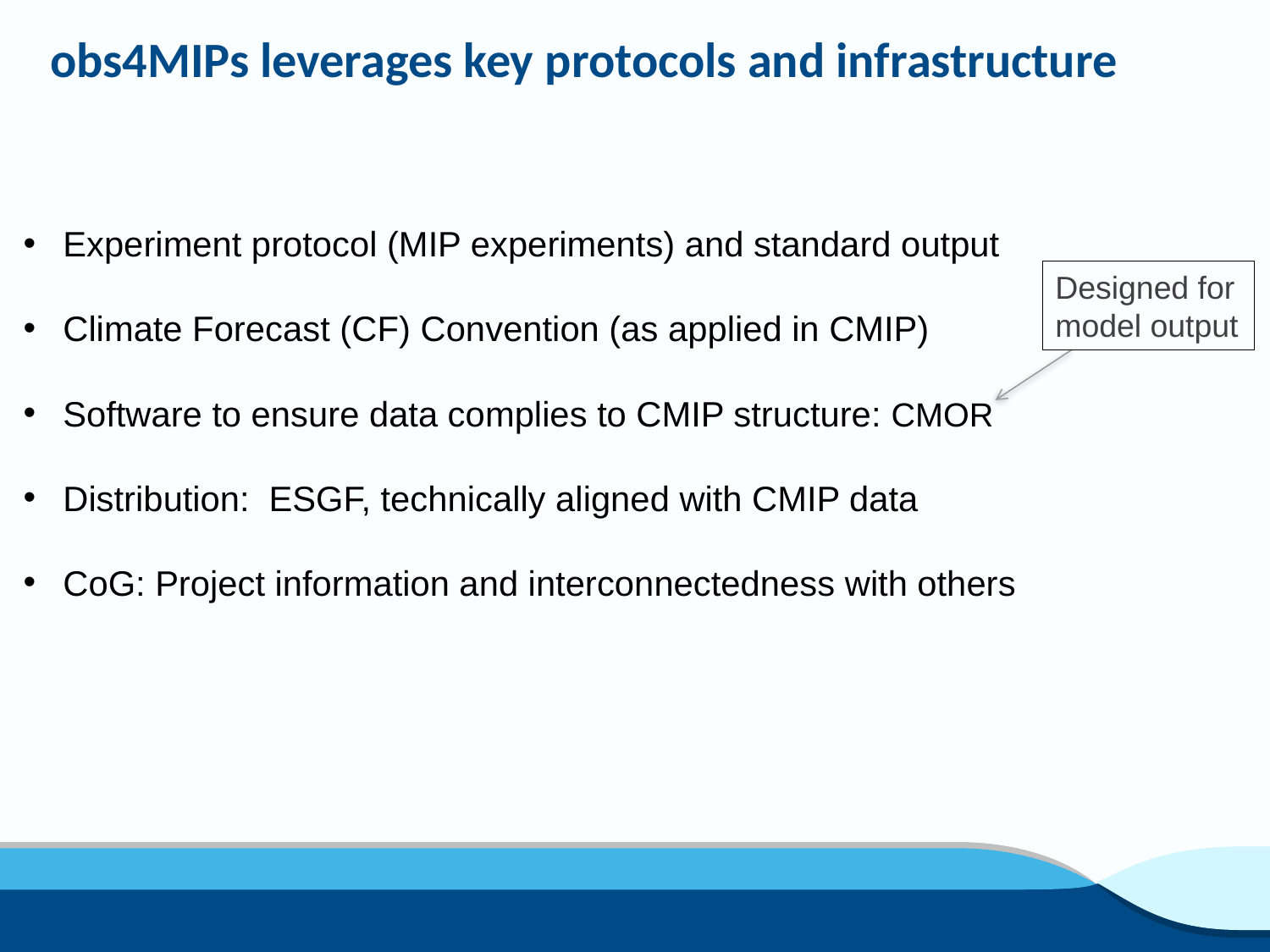

obs4MIPs leverages key protocols and infrastructure
Experiment protocol (MIP experiments) and standard output

Climate Forecast (CF) Convention (as applied in CMIP)

Software to ensure data complies to CMIP structure: CMOR

Distribution:  ESGF, technically aligned with CMIP data

CoG: Project information and interconnectedness with others

Designed for model output